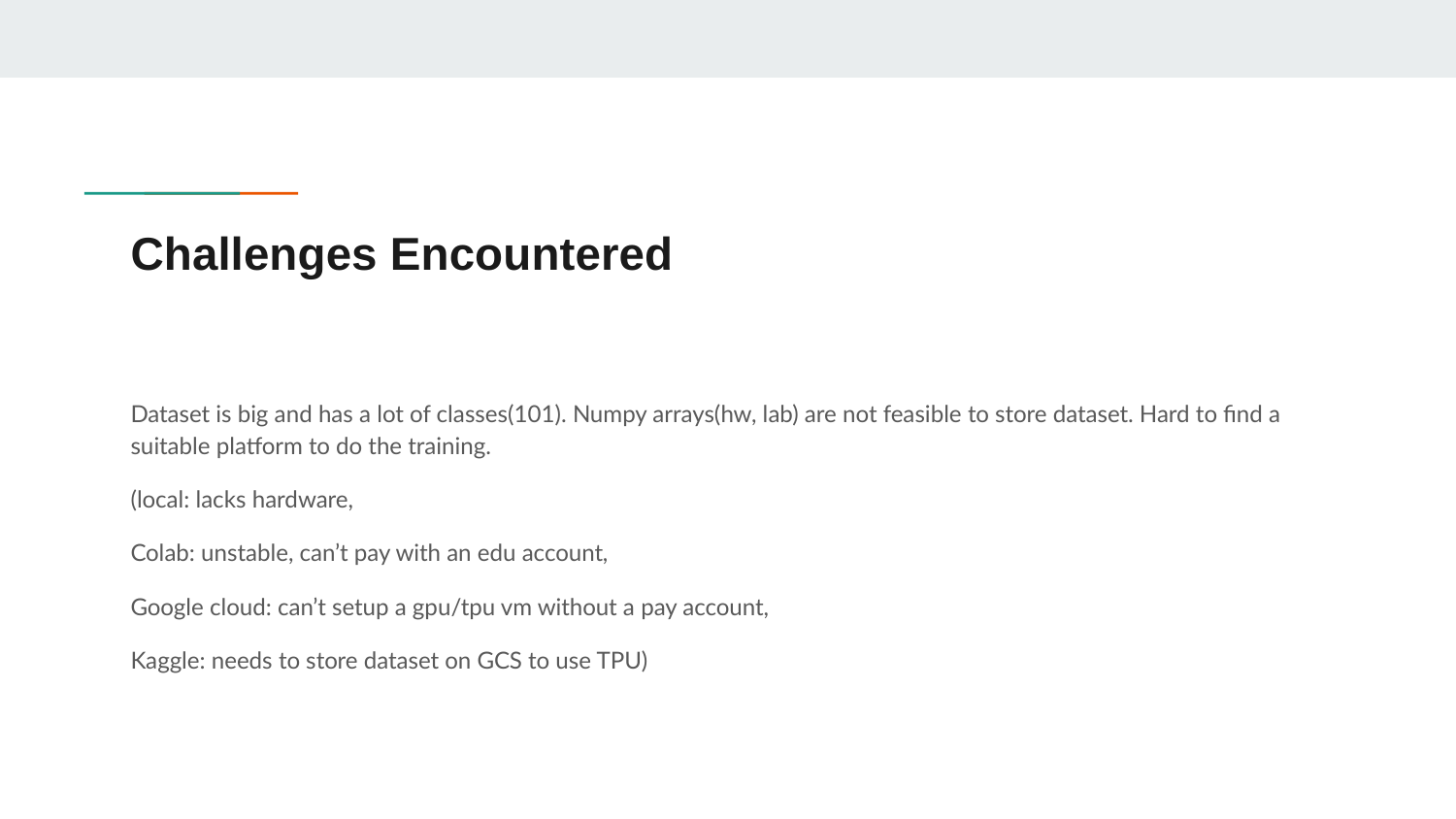

# Challenges Encountered

Dataset is big and has a lot of classes(101). Numpy arrays(hw, lab) are not feasible to store dataset. Hard to find a suitable platform to do the training.
(local: lacks hardware,
Colab: unstable, can’t pay with an edu account,
Google cloud: can’t setup a gpu/tpu vm without a pay account,
Kaggle: needs to store dataset on GCS to use TPU)